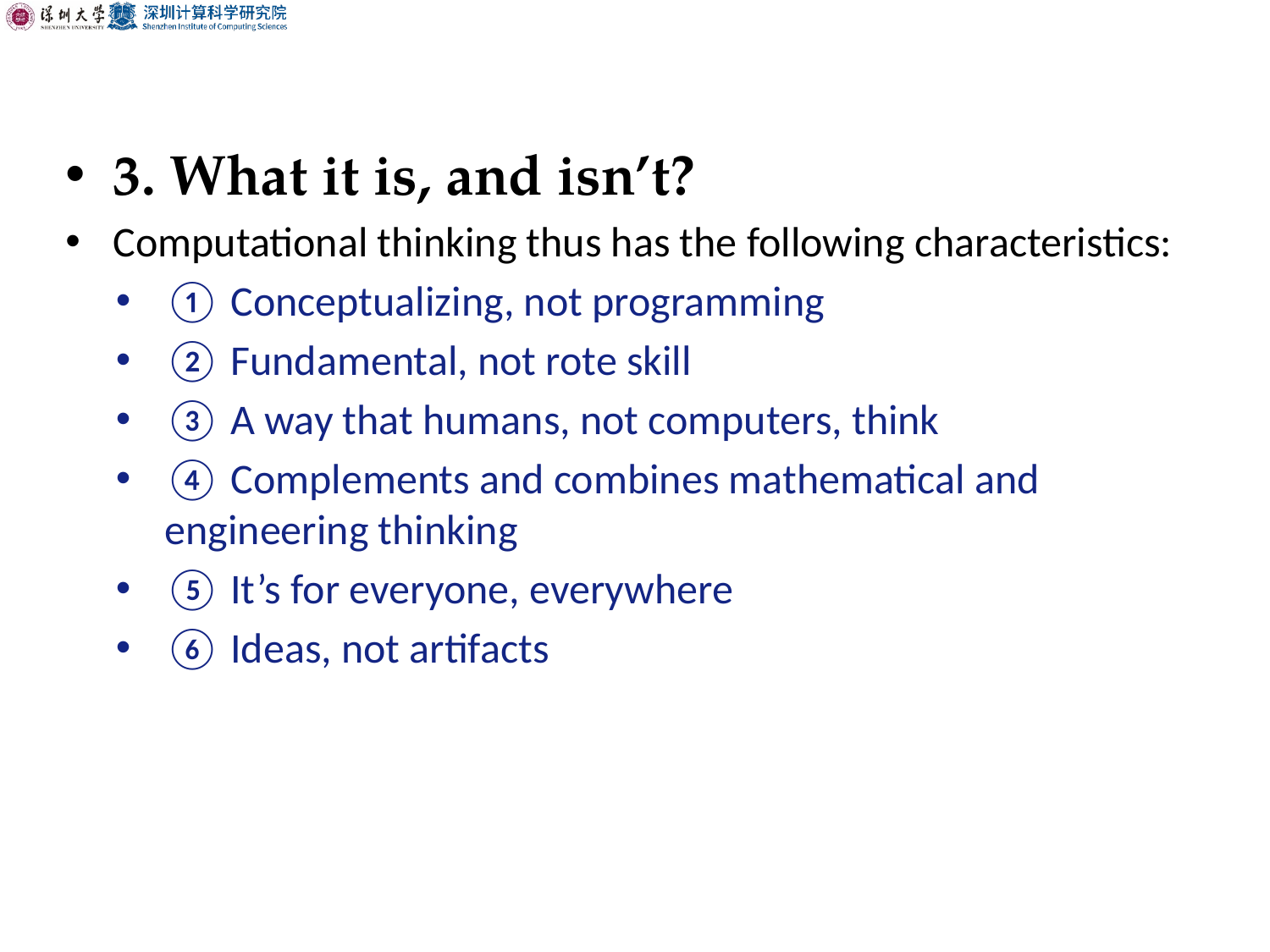

3. What it is, and isn’t?
Computational thinking thus has the following characteristics:
① Conceptualizing, not programming
② Fundamental, not rote skill
③ A way that humans, not computers, think
④ Complements and combines mathematical and engineering thinking
⑤ It’s for everyone, everywhere
⑥ Ideas, not artifacts